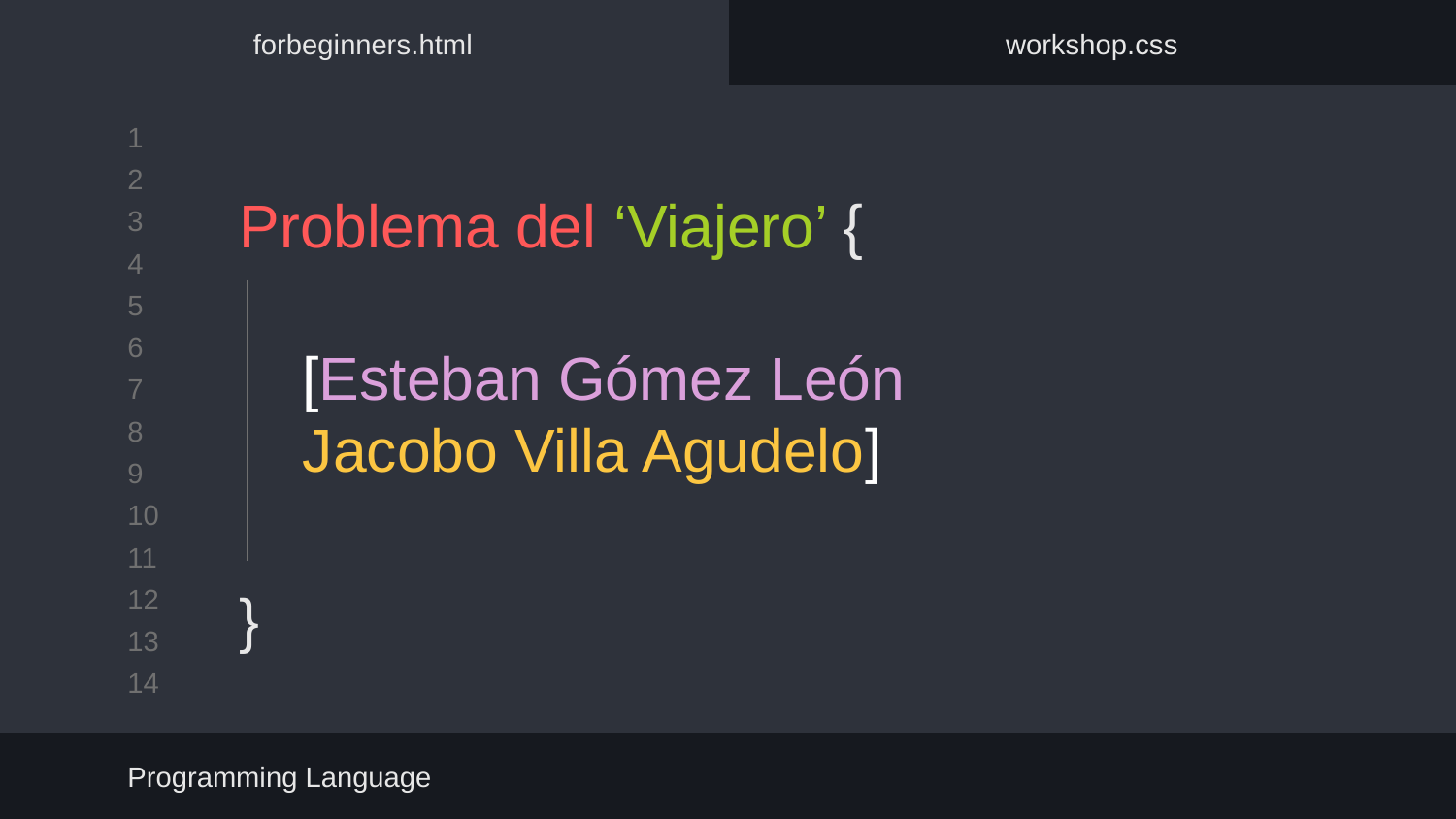

forbeginners.html
workshop.css
# Problema del ‘Viajero’ {
}
[Esteban Gómez León
Jacobo Villa Agudelo]
Programming Language